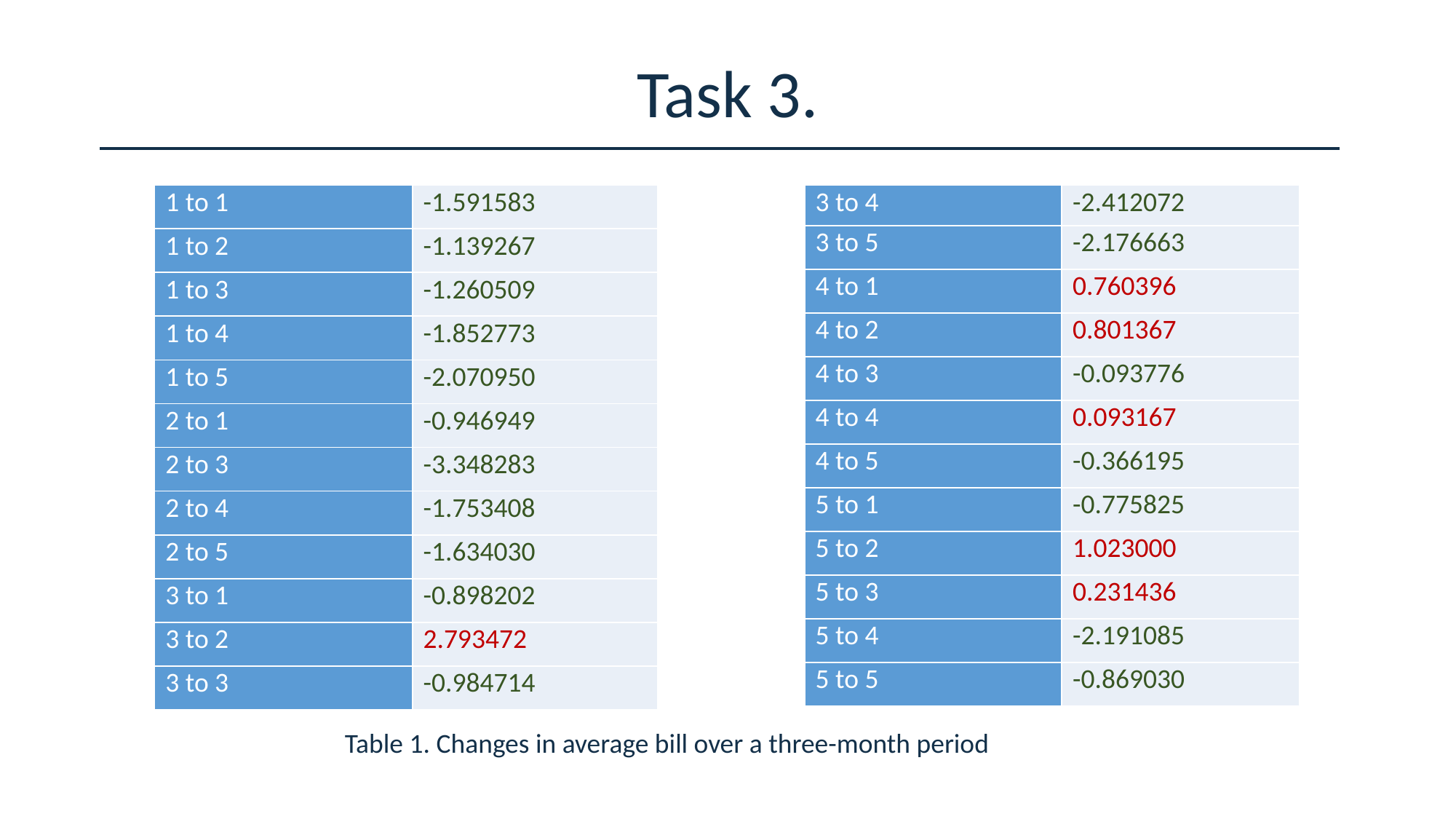

# Task 3.
| 1 to 1 | -1.591583 |
| --- | --- |
| 1 to 2 | -1.139267 |
| 1 to 3 | -1.260509 |
| 1 to 4 | -1.852773 |
| 1 to 5 | -2.070950 |
| 2 to 1 | -0.946949 |
| 2 to 3 | -3.348283 |
| 2 to 4 | -1.753408 |
| 2 to 5 | -1.634030 |
| 3 to 1 | -0.898202 |
| 3 to 2 | 2.793472 |
| 3 to 3 | -0.984714 |
| 3 to 4 | -2.412072 |
| --- | --- |
| 3 to 5 | -2.176663 |
| 4 to 1 | 0.760396 |
| 4 to 2 | 0.801367 |
| 4 to 3 | -0.093776 |
| 4 to 4 | 0.093167 |
| 4 to 5 | -0.366195 |
| 5 to 1 | -0.775825 |
| 5 to 2 | 1.023000 |
| 5 to 3 | 0.231436 |
| 5 to 4 | -2.191085 |
| 5 to 5 | -0.869030 |
Table 1. Changes in average bill over a three-month period
28